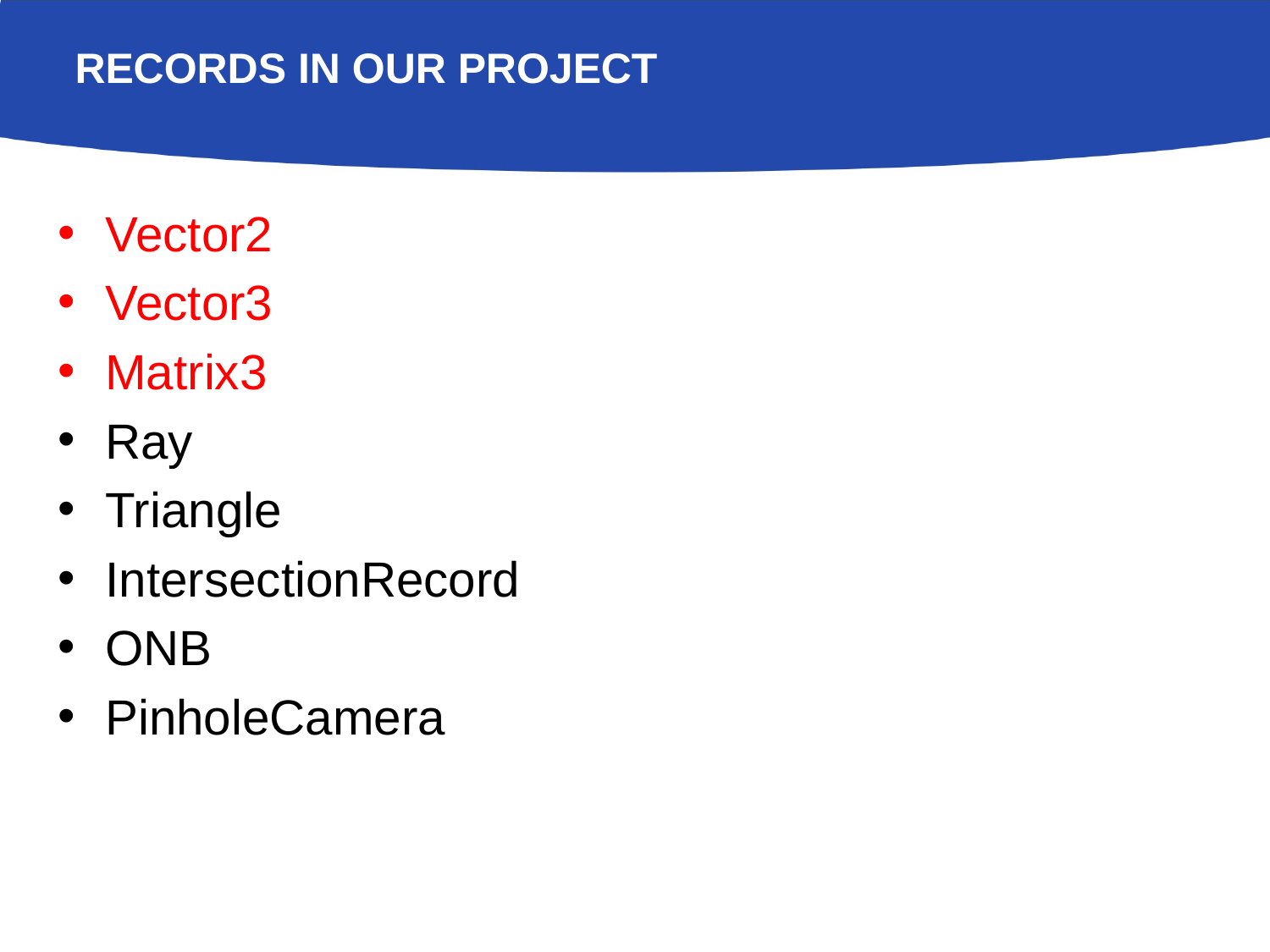

# Records In Our Project
Vector2
Vector3
Matrix3
Ray
Triangle
IntersectionRecord
ONB
PinholeCamera